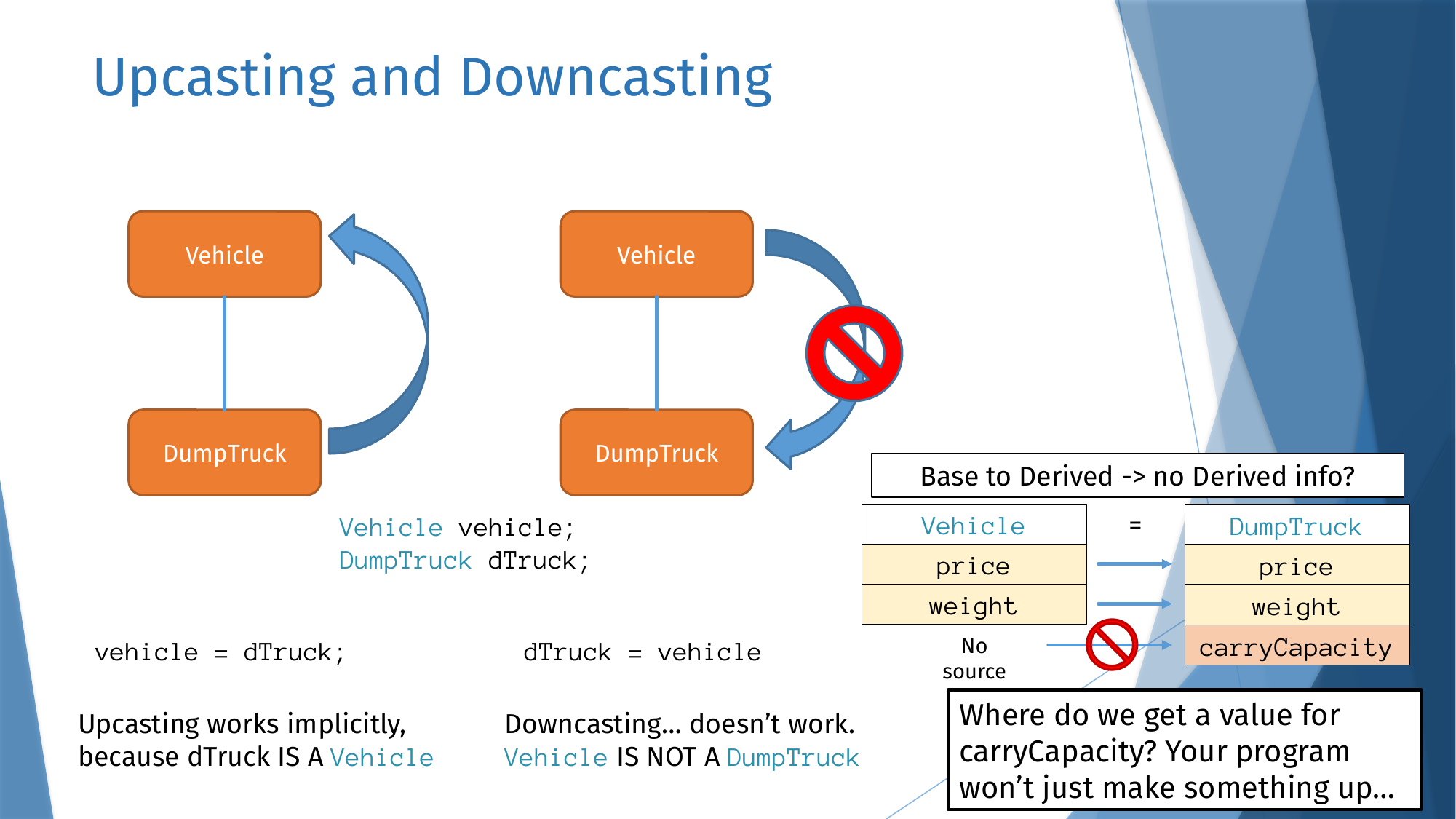

# Upcasting and Downcasting
Vehicle

DumpTruck
Vehicle

DumpTruck

Base to Derived -> no Derived info?
=
Vehicle
price
weight
DumpTruck
price
weight
carryCapacity
No source data
Vehicle vehicle;
DumpTruck dTruck;

vehicle = dTruck;
Upcasting works implicitly, because dTruck IS A Vehicle
dTruck = vehicle
Downcasting… doesn’t work.
Vehicle IS NOT A DumpTruck
Where do we get a value for carryCapacity? Your program won’t just make something up…